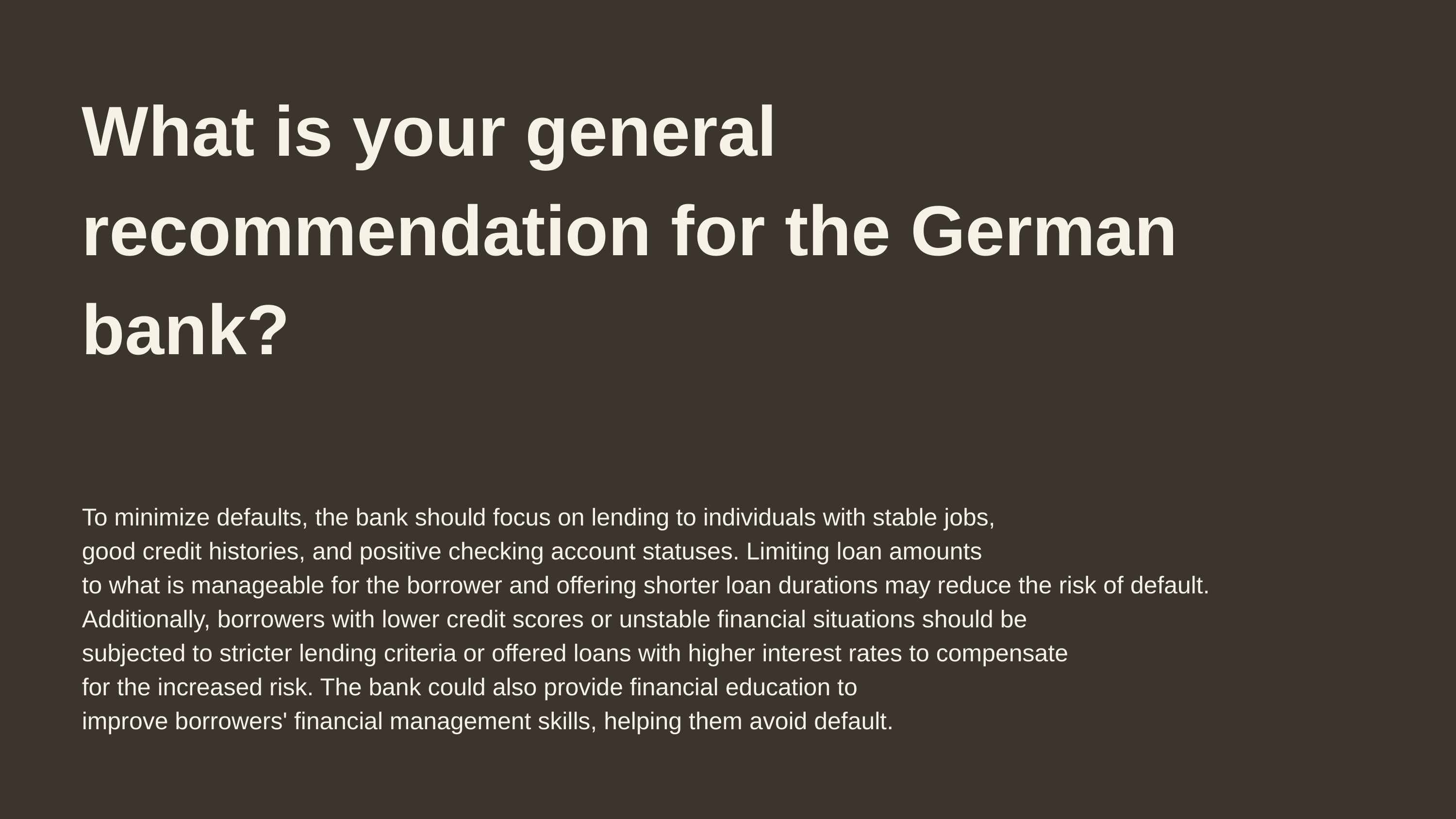

What is your general recommendation for the German bank?

To minimize defaults, the bank should focus on lending to individuals with stable jobs,
good credit histories, and positive checking account statuses. Limiting loan amounts
to what is manageable for the borrower and offering shorter loan durations may reduce the risk of default.
Additionally, borrowers with lower credit scores or unstable financial situations should be
subjected to stricter lending criteria or offered loans with higher interest rates to compensate
for the increased risk. The bank could also provide financial education to
improve borrowers' financial management skills, helping them avoid default.